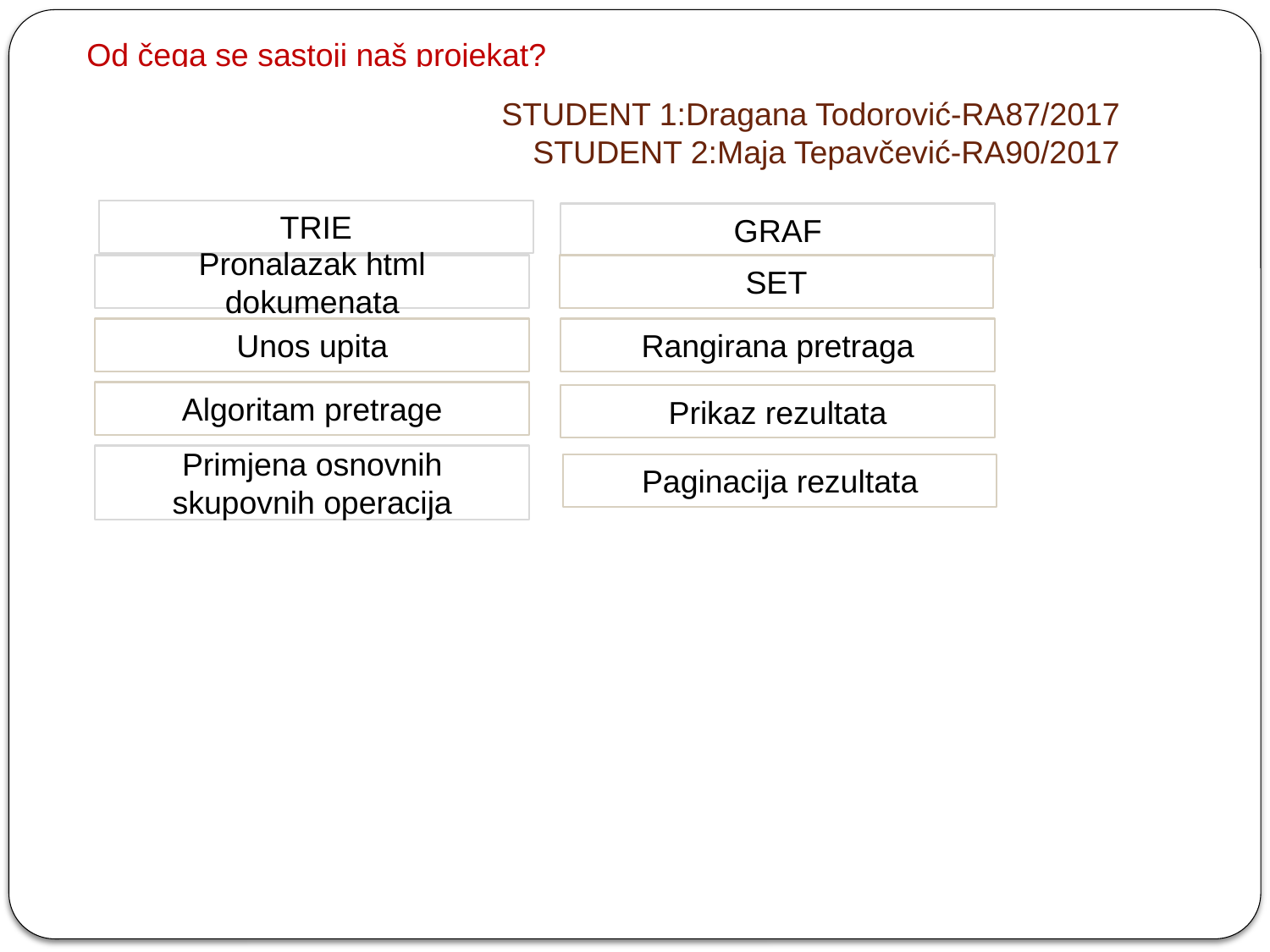

Od čega se sastoji naš projekat?
STUDENT 1:Dragana Todorović-RA87/2017
STUDENT 2:Maja Tepavčević-RA90/2017
TRIE
GRAF
Pronalazak html dokumenata
SET
Unos upita
Rangirana pretraga
Algoritam pretrage
Prikaz rezultata
Primjena osnovnih skupovnih operacija
Paginacija rezultata